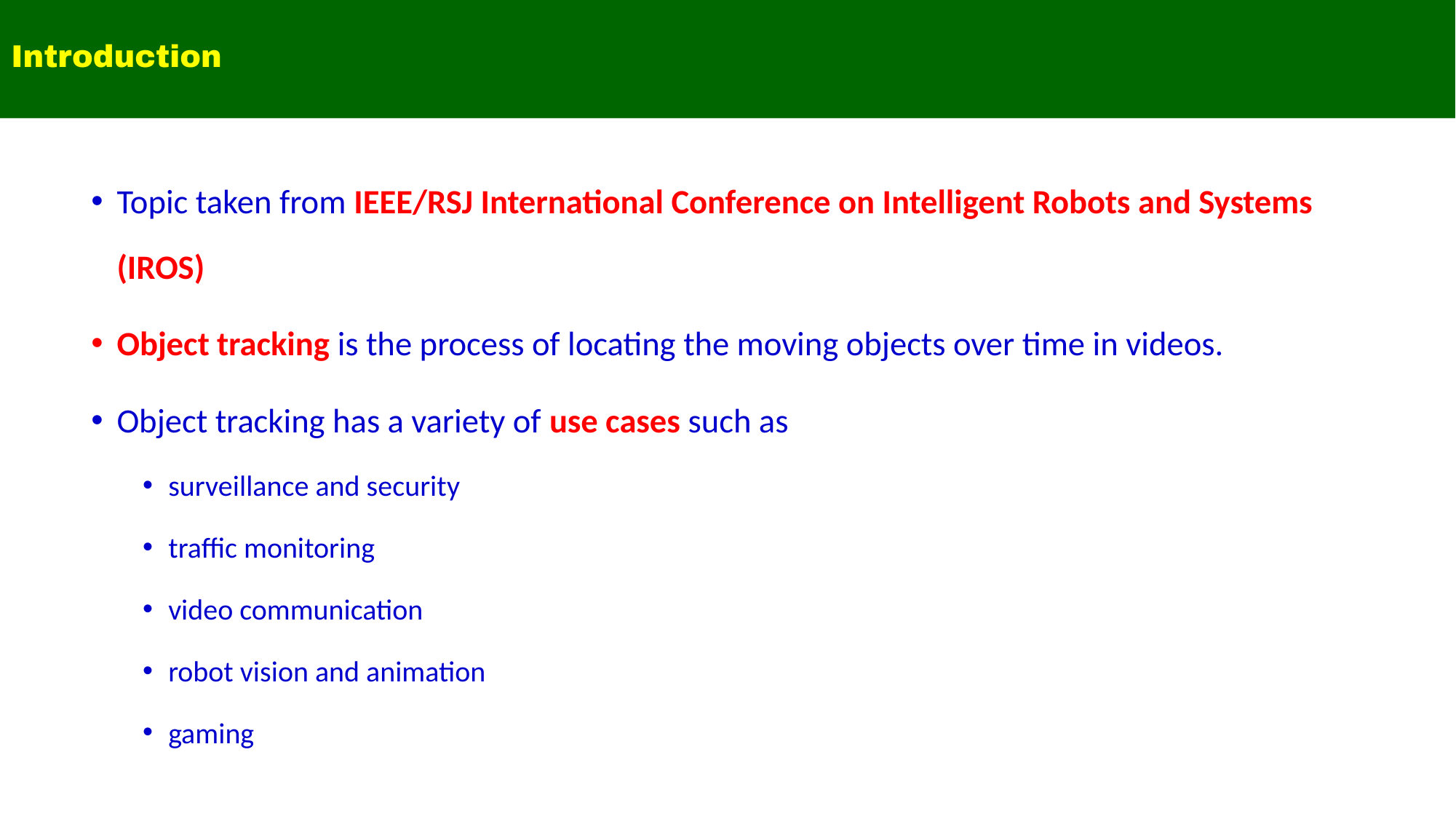

# Introduction
Topic taken from IEEE/RSJ International Conference on Intelligent Robots and Systems (IROS)
Object tracking is the process of locating the moving objects over time in videos.
Object tracking has a variety of use cases such as
surveillance and security
traffic monitoring
video communication
robot vision and animation
gaming